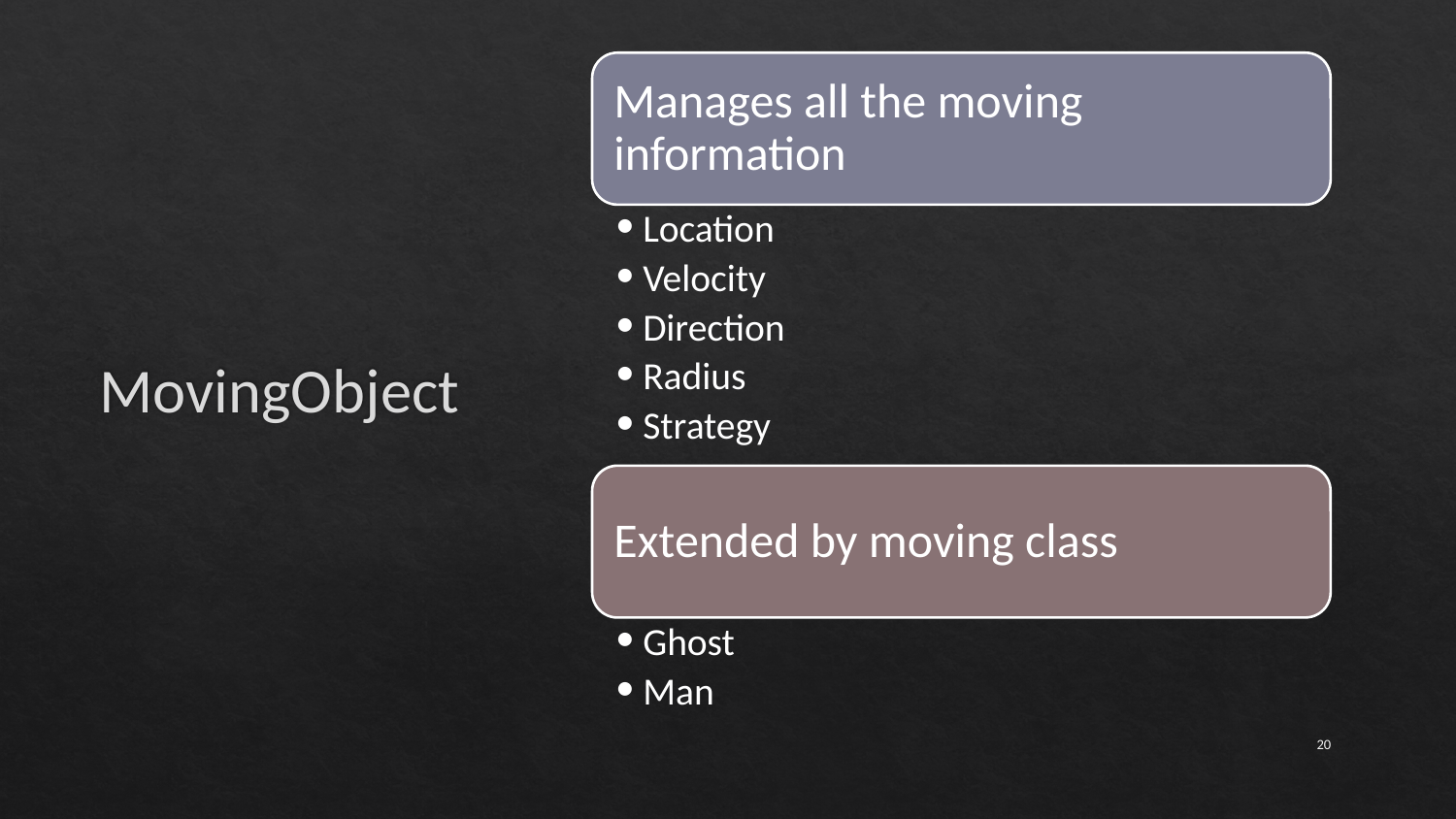

Manages all the moving information

Location
Velocity
Direction
Radius
Strategy

Extended by moving class

Ghost
Man
# MovingObject
20